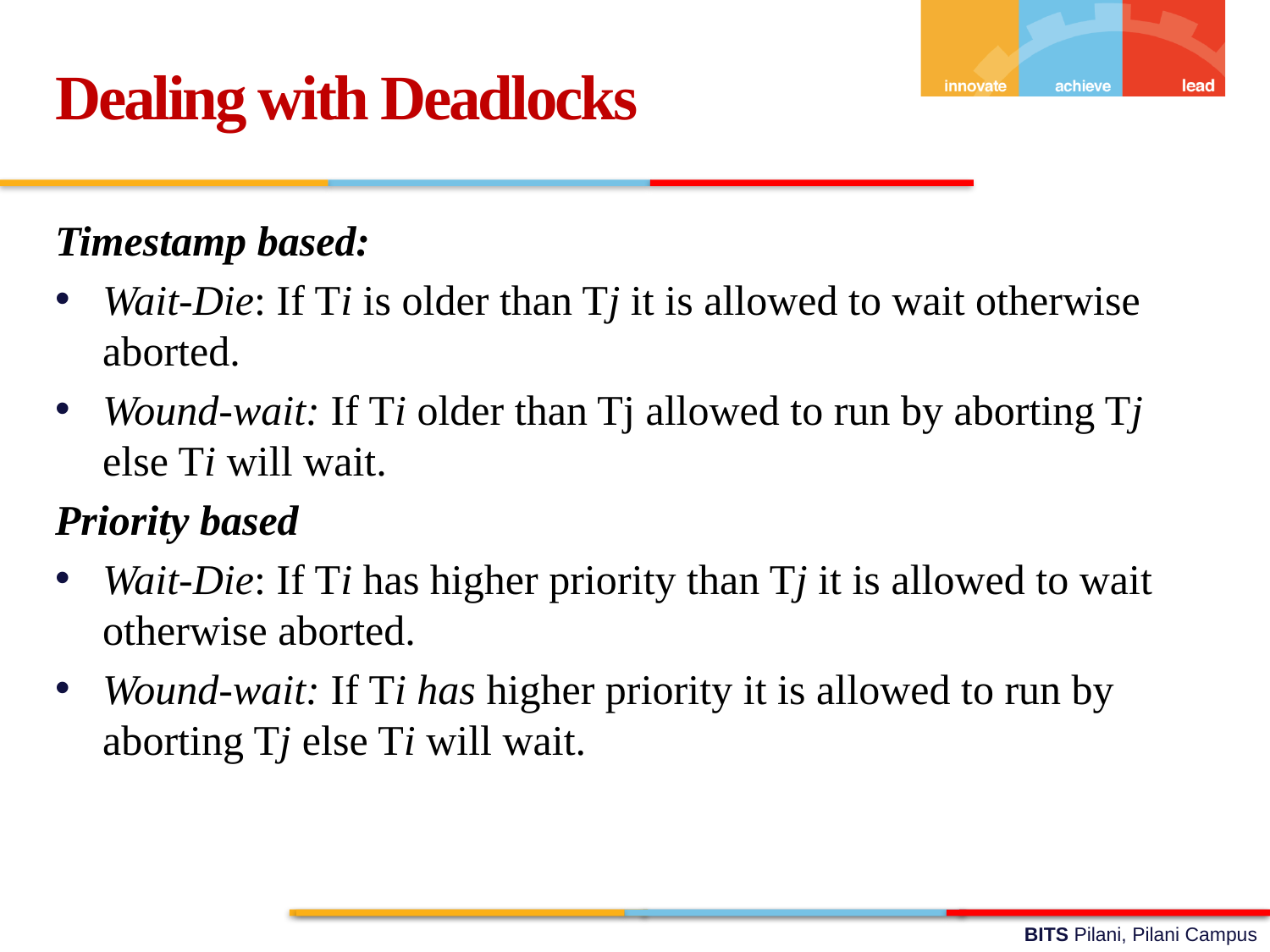

Dealing with Deadlocks
Timestamp based:
Wait-Die: If Ti is older than Tj it is allowed to wait otherwise aborted.
Wound-wait: If Ti older than Tj allowed to run by aborting Tj else Ti will wait.
Priority based
Wait-Die: If Ti has higher priority than Tj it is allowed to wait otherwise aborted.
Wound-wait: If Ti has higher priority it is allowed to run by aborting Tj else Ti will wait.